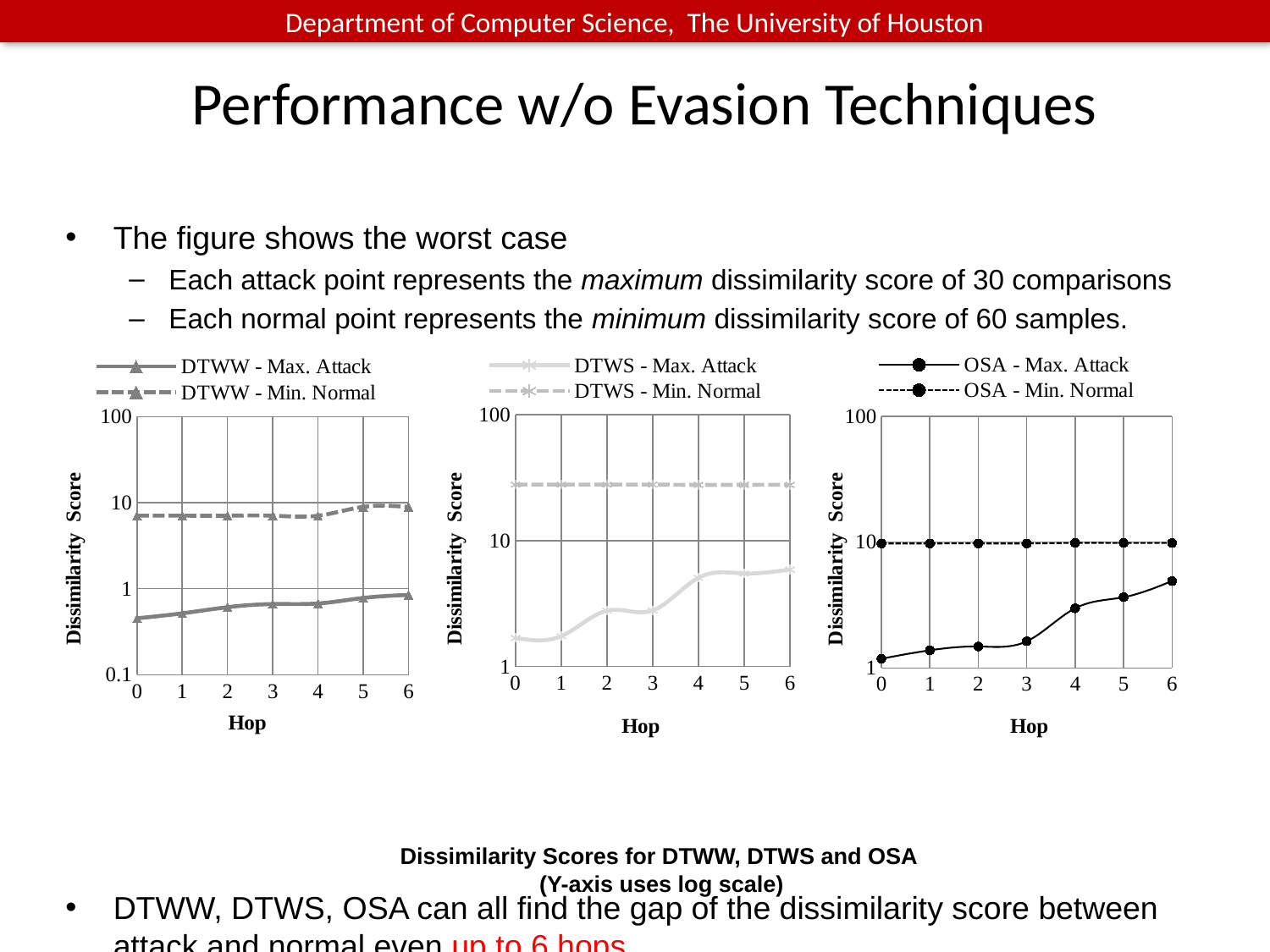

# Performance w/o Evasion Techniques
The figure shows the worst case
Each attack point represents the maximum dissimilarity score of 30 comparisons
Each normal point represents the minimum dissimilarity score of 60 samples.

DTWW, DTWS, OSA can all find the gap of the dissimilarity score between attack and normal even up to 6 hops.

### Chart

| Category | DTWW - Max. Attack | DTWW - Min. Normal |
|---|---|---|

### Chart

| Category | DTWS - Max. Attack | DTWS - Min. Normal |
|---|---|---|

### Chart

| Category | OSA - Max. Attack | OSA - Min. Normal |
|---|---|---|
Dissimilarity Scores for DTWW, DTWS and OSA
(Y-axis uses log scale)
65